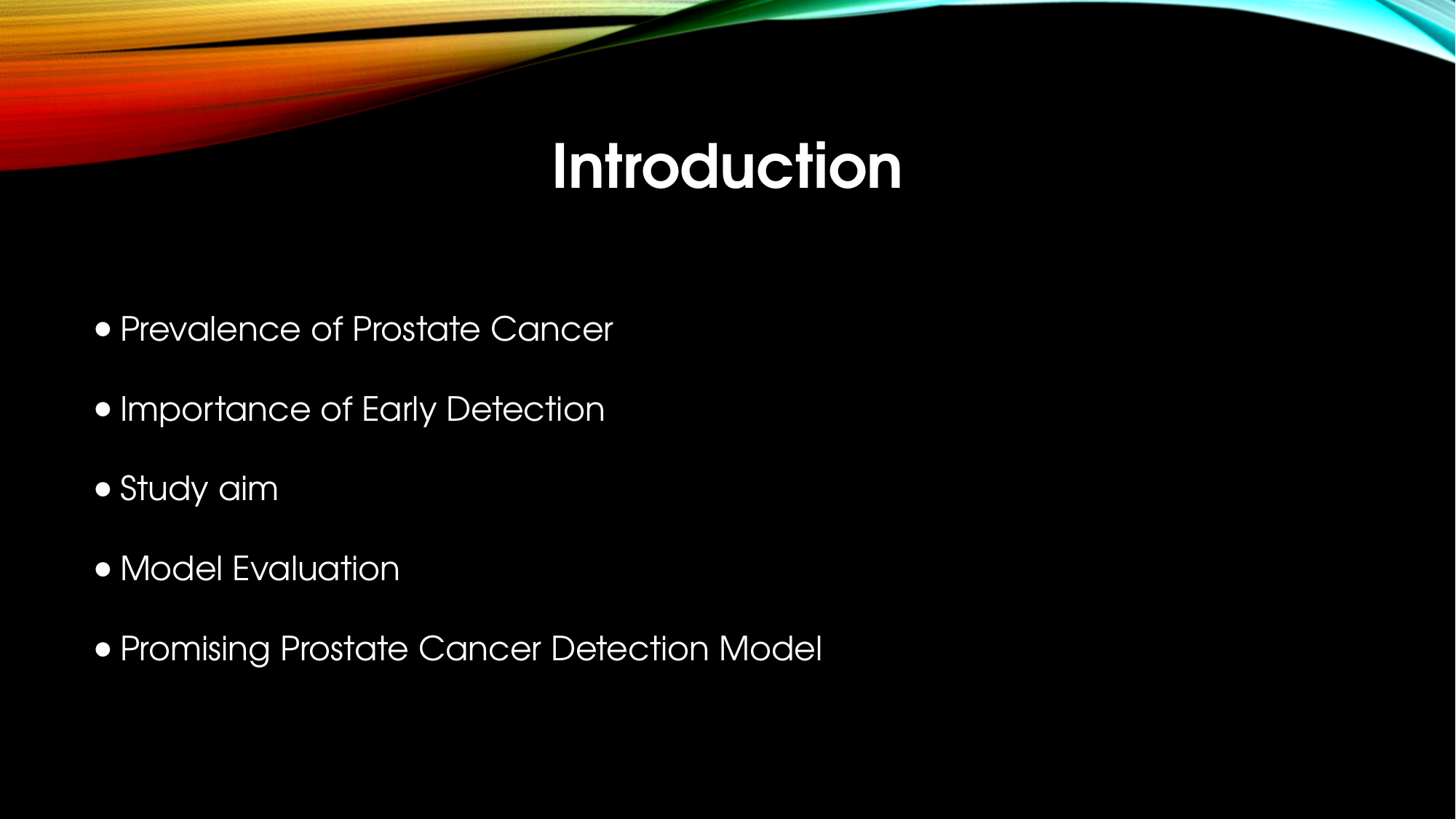

# Introduction
Prevalence of Prostate Cancer
Importance of Early Detection
Study aim
Model Evaluation
Promising Prostate Cancer Detection Model